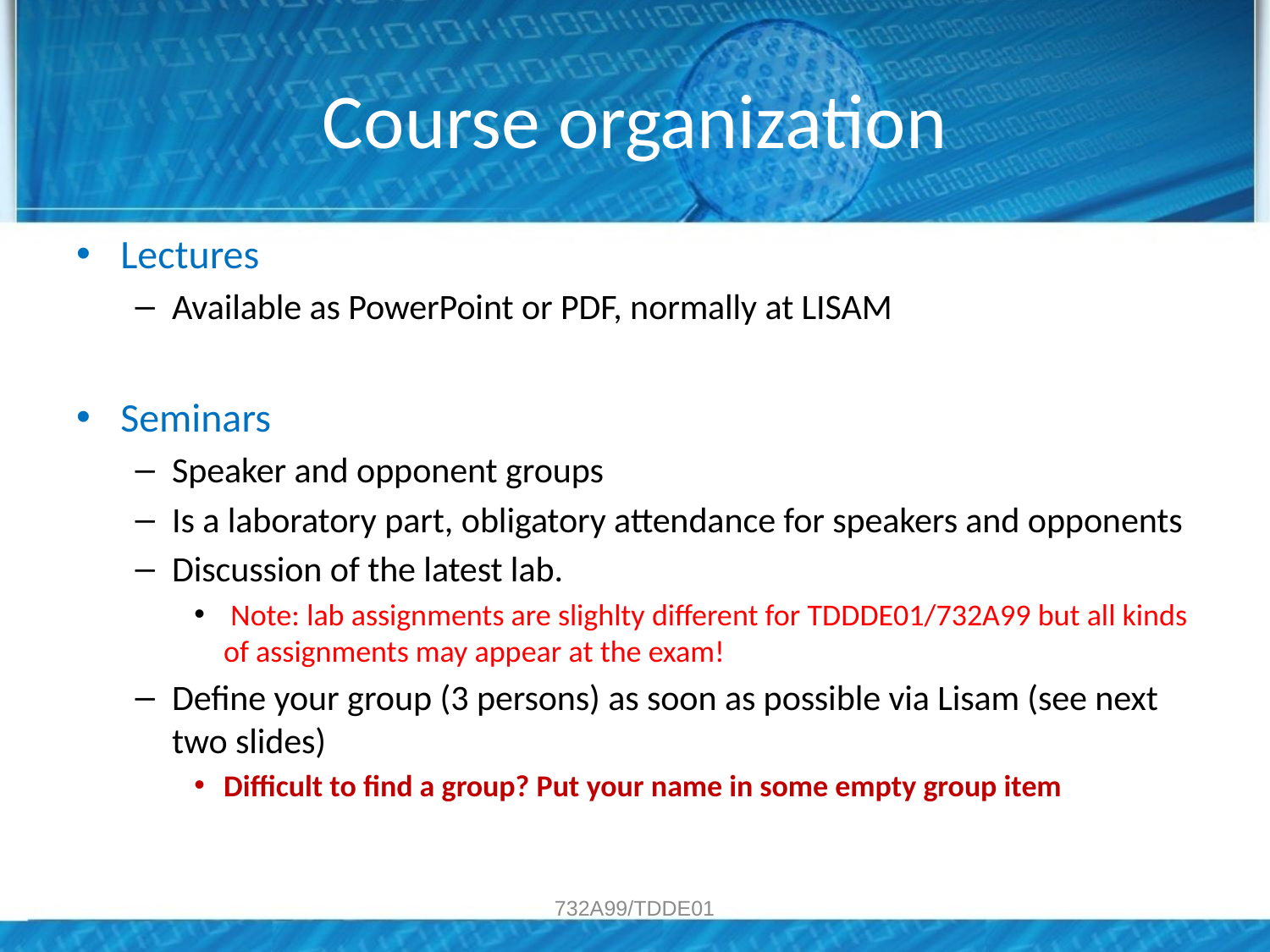

# Course organization
Lectures
Available as PowerPoint or PDF, normally at LISAM

Seminars
Speaker and opponent groups
Is a laboratory part, obligatory attendance for speakers and opponents
Discussion of the latest lab.
 Note: lab assignments are slighlty different for TDDDE01/732A99 but all kinds of assignments may appear at the exam!
Define your group (3 persons) as soon as possible via Lisam (see next two slides)
Difficult to find a group? Put your name in some empty group item

732A99/TDDE01